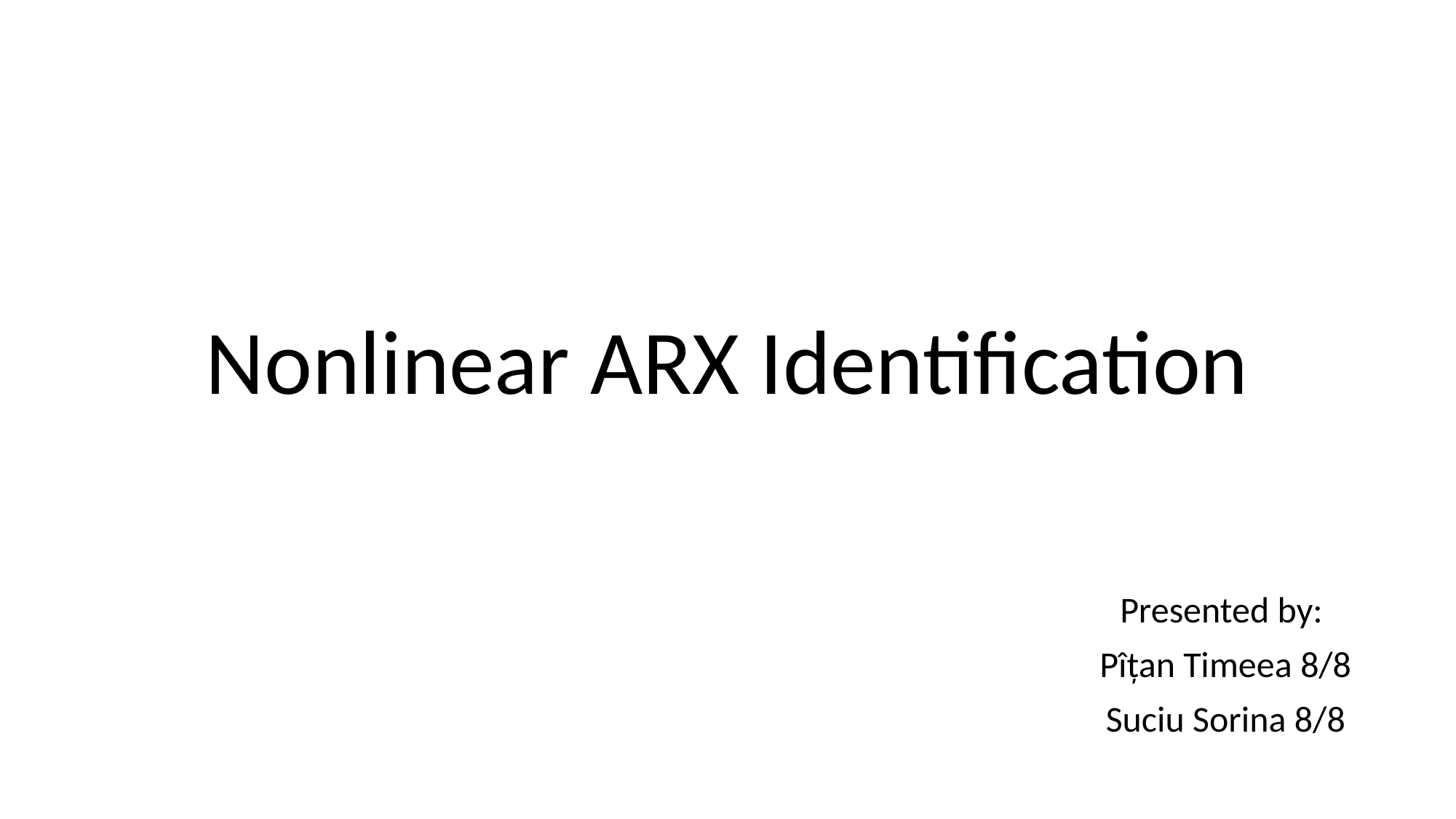

# Nonlinear ARX Identification
Presented by:
Pîțan Timeea 8/8
Suciu Sorina 8/8